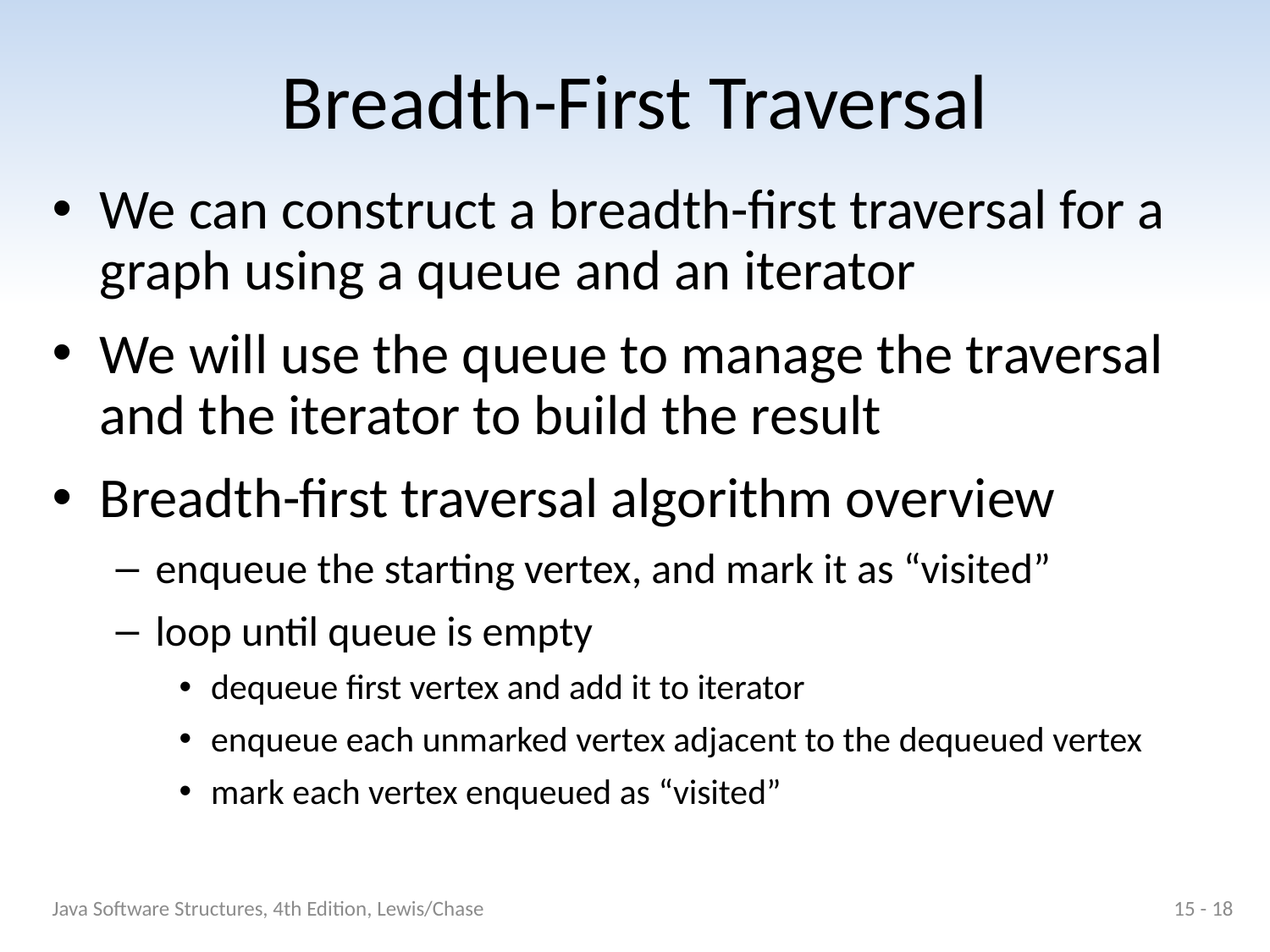

# Breadth-First Traversal
We can construct a breadth-first traversal for a graph using a queue and an iterator
We will use the queue to manage the traversal and the iterator to build the result
Breadth-first traversal algorithm overview
enqueue the starting vertex, and mark it as “visited”
loop until queue is empty
dequeue first vertex and add it to iterator
enqueue each unmarked vertex adjacent to the dequeued vertex
mark each vertex enqueued as “visited”
Java Software Structures, 4th Edition, Lewis/Chase
15 - 18